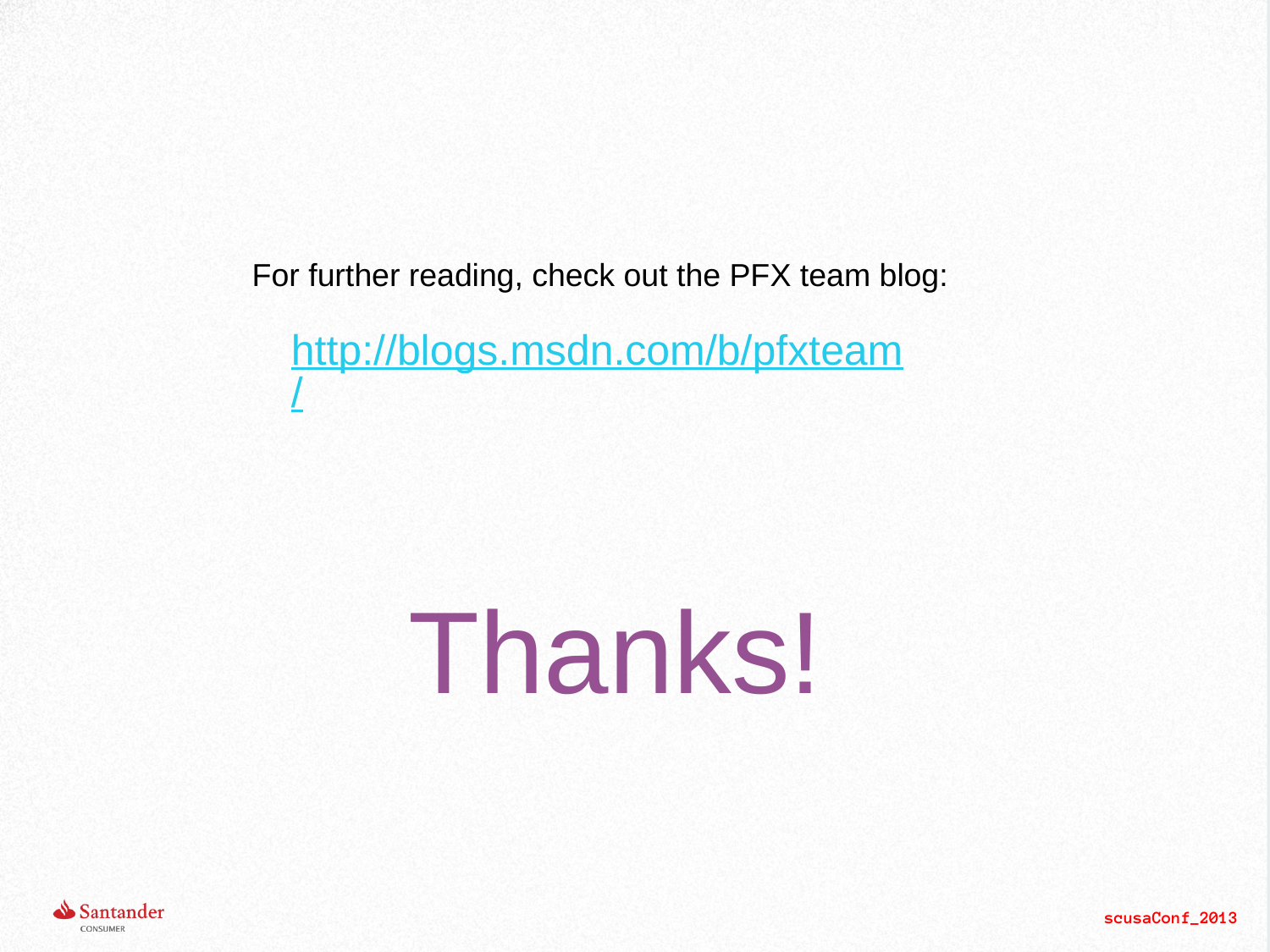

For further reading, check out the PFX team blog:
http://blogs.msdn.com/b/pfxteam/
Thanks!